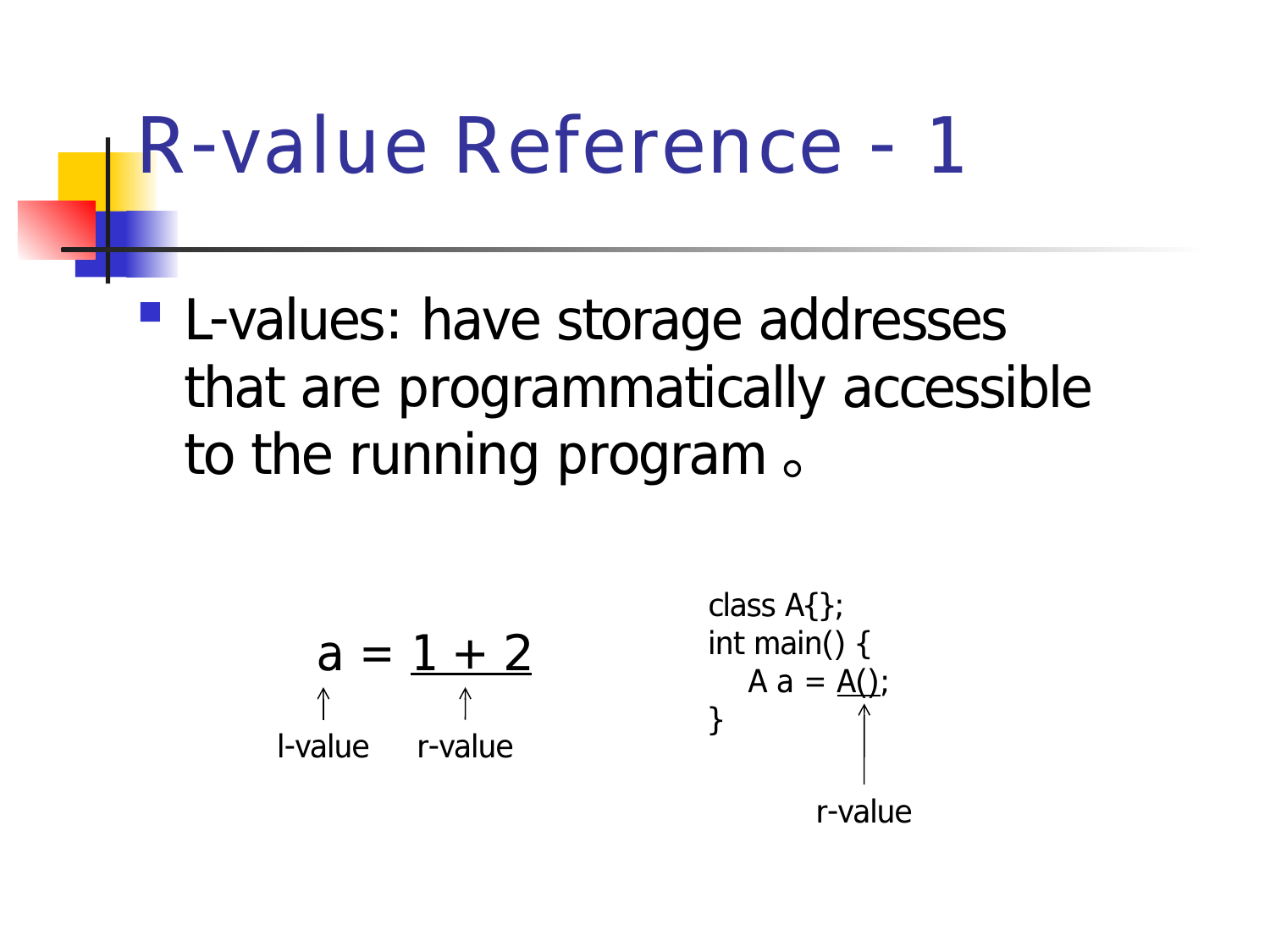

# R-value Reference - 1
L-values: have storage addresses that are programmatically accessible to the running program。
class A{};
int main() {
    A a = A();
}
a = 1 + 2
l-value
r-value
r-value